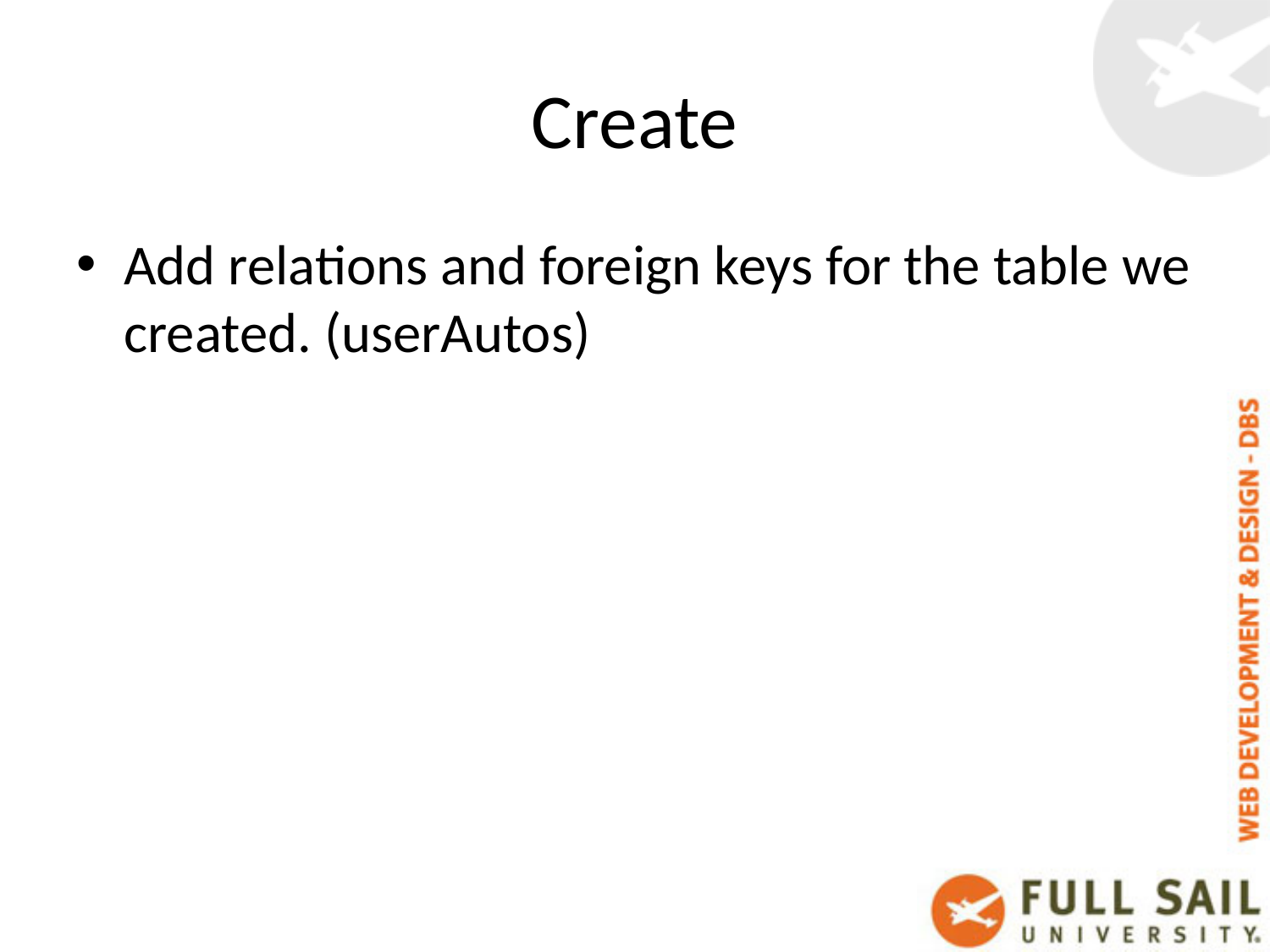

# Create
Add relations and foreign keys for the table we created. (userAutos)